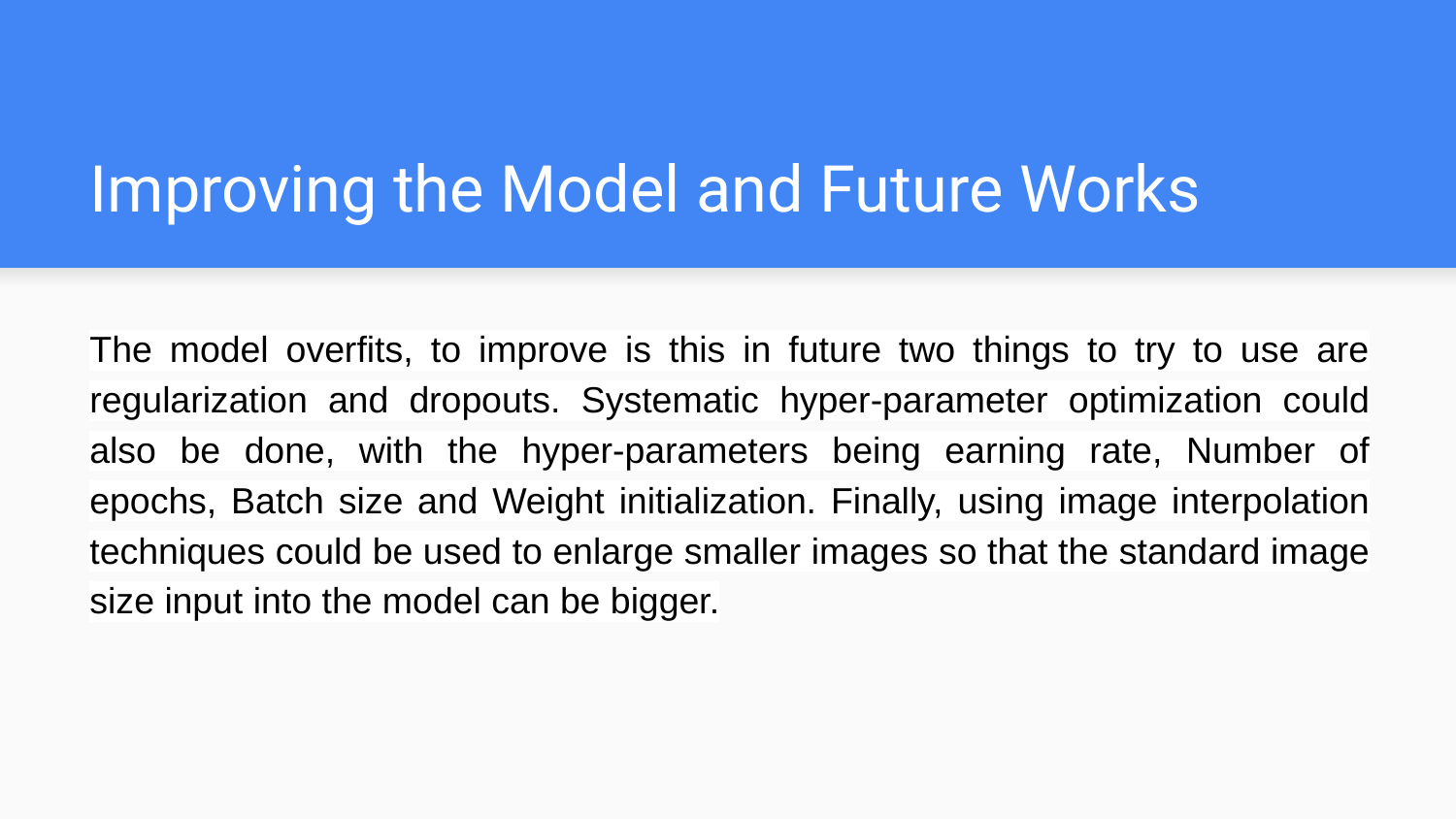

# Improving the Model and Future Works
The model overfits, to improve is this in future two things to try to use are regularization and dropouts. Systematic hyper-parameter optimization could also be done, with the hyper-parameters being earning rate, Number of epochs, Batch size and Weight initialization. Finally, using image interpolation techniques could be used to enlarge smaller images so that the standard image size input into the model can be bigger.